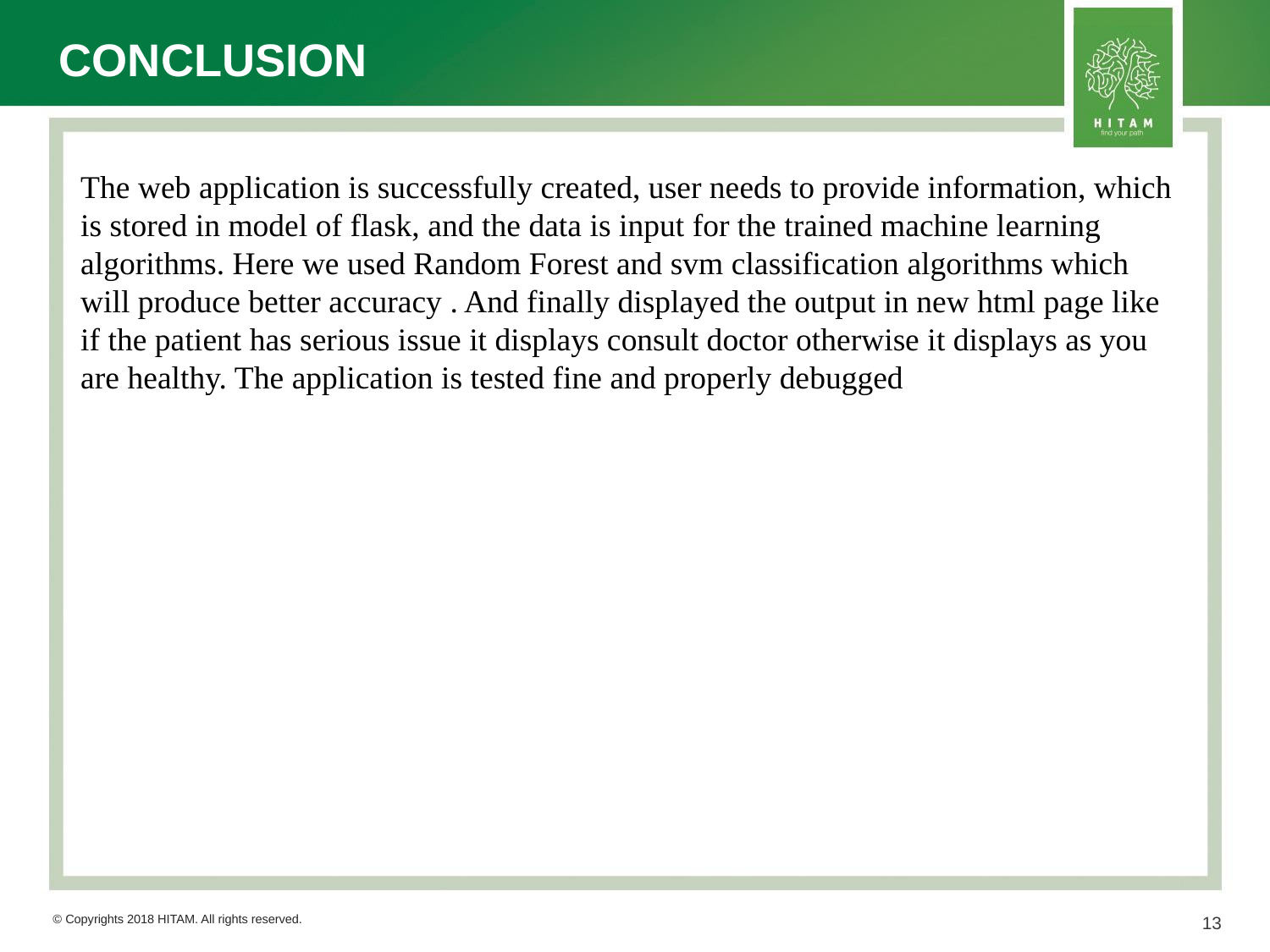

# CONCLUSION
The web application is successfully created, user needs to provide information, which is stored in model of flask, and the data is input for the trained machine learning algorithms. Here we used Random Forest and svm classification algorithms which will produce better accuracy . And finally displayed the output in new html page like if the patient has serious issue it displays consult doctor otherwise it displays as you are healthy. The application is tested fine and properly debugged